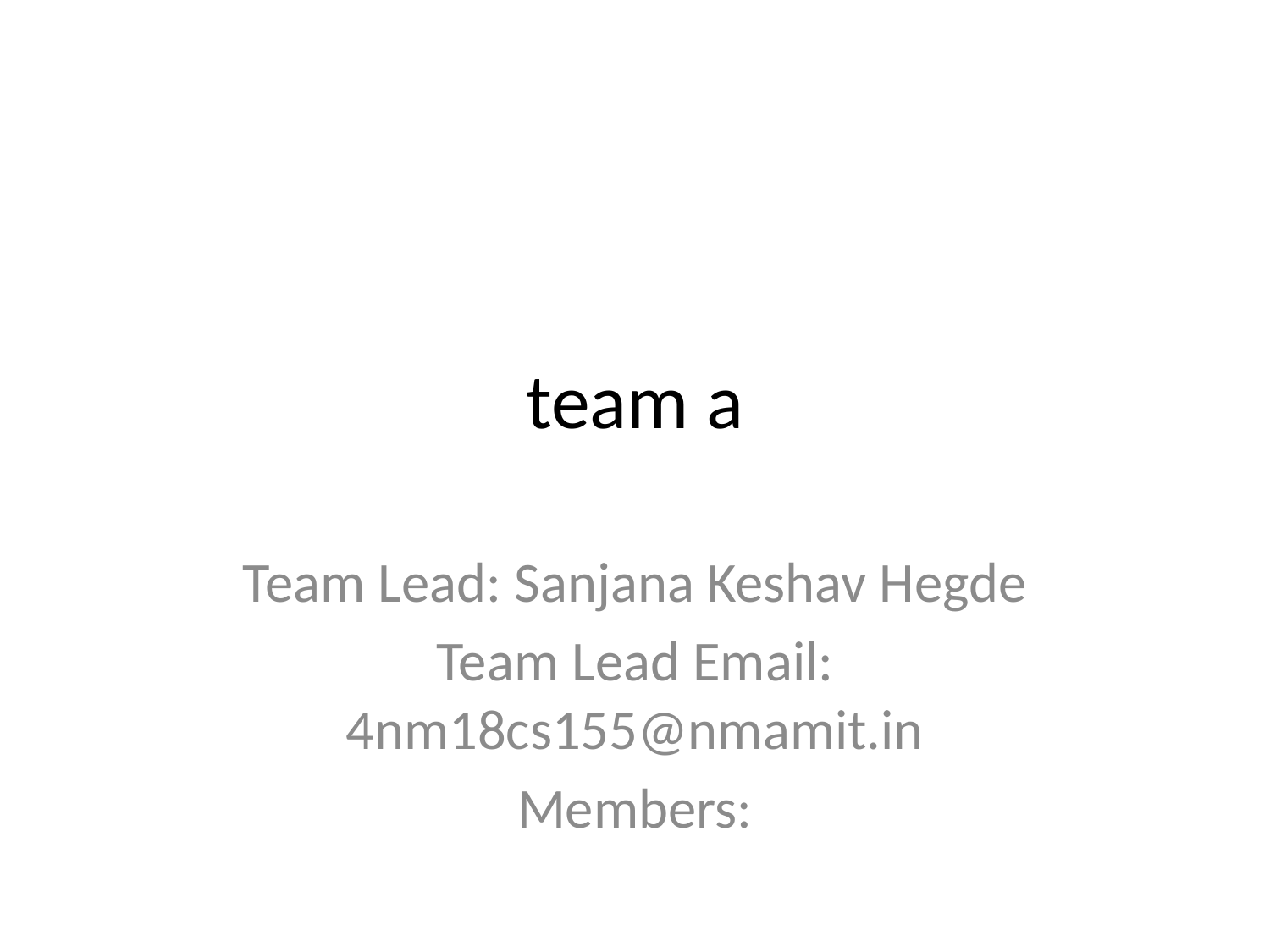

# team a
Team Lead: Sanjana Keshav Hegde
Team Lead Email: 4nm18cs155@nmamit.in
Members: